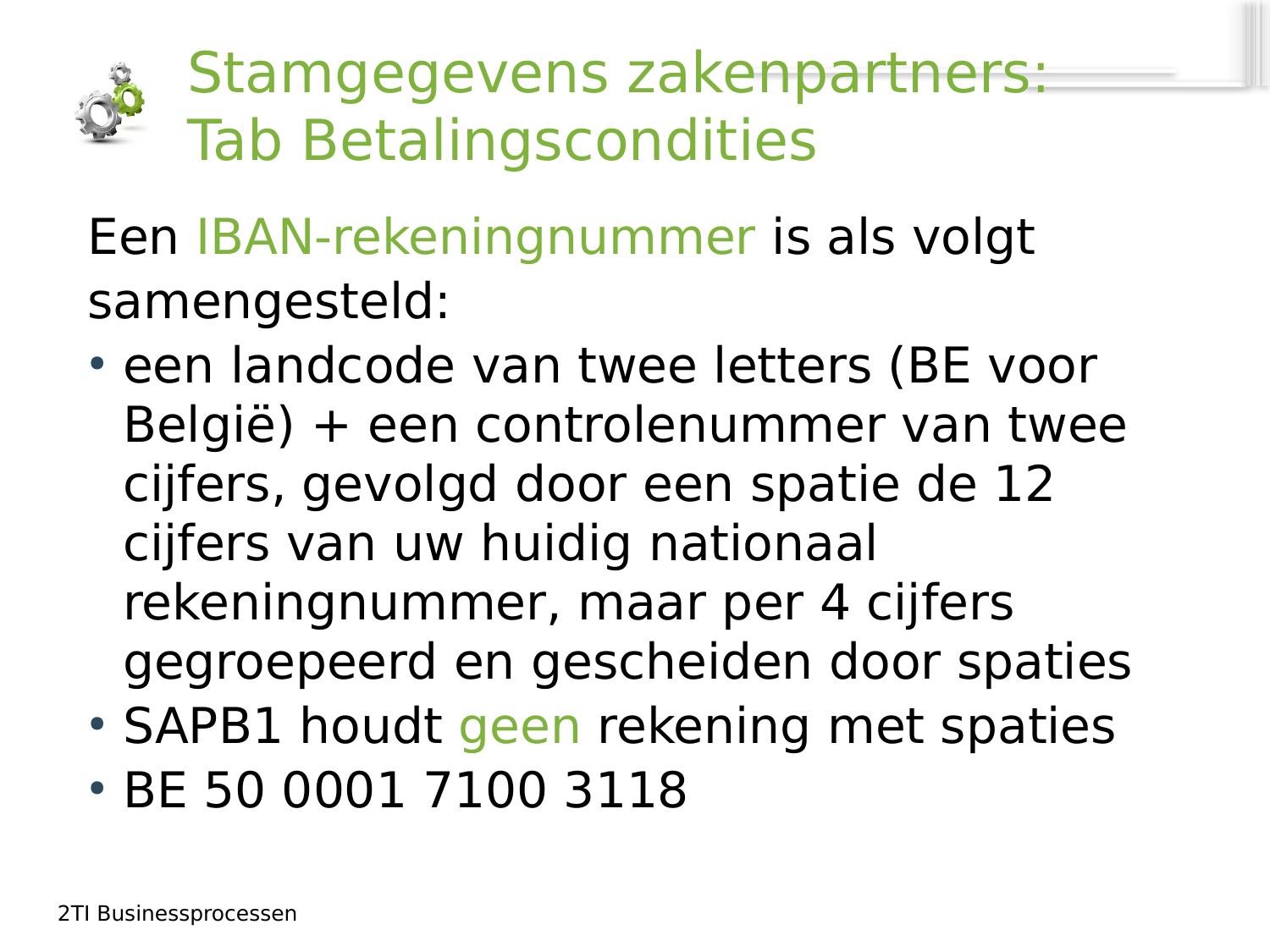

# Stamgegevens zakenpartners: Tab Betalingscondities
Een IBAN-rekeningnummer is als volgt
samengesteld:
een landcode van twee letters (BE voor België) + een controlenummer van twee cijfers, gevolgd door een spatie de 12 cijfers van uw huidig nationaal rekeningnummer, maar per 4 cijfers gegroepeerd en gescheiden door spaties
SAPB1 houdt geen rekening met spaties
BE 50 0001 7100 3118